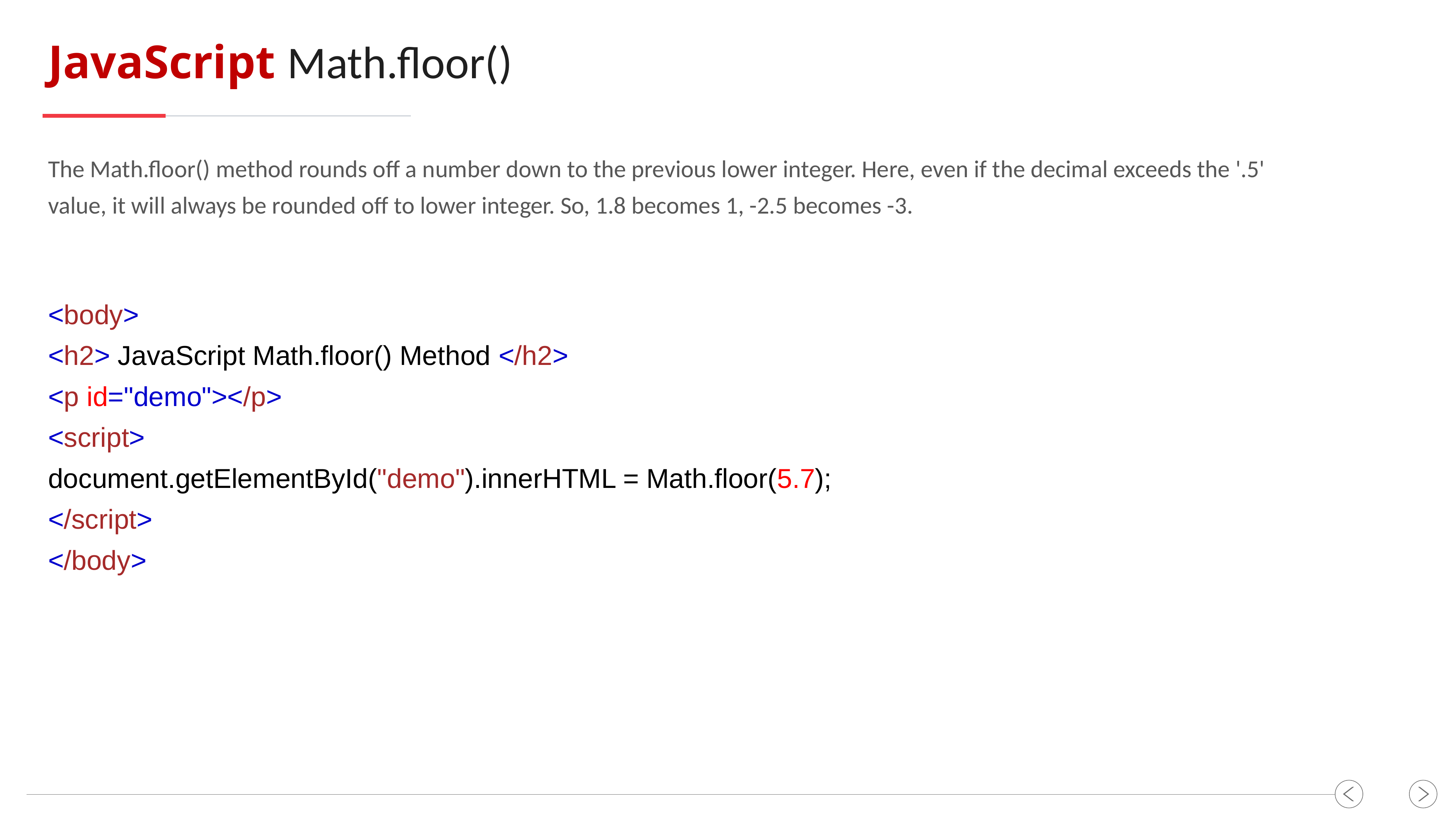

JavaScript Math.floor()
The Math.floor() method rounds off a number down to the previous lower integer. Here, even if the decimal exceeds the '.5' value, it will always be rounded off to lower integer. So, 1.8 becomes 1, -2.5 becomes -3.

<body>
<h2> JavaScript Math.floor() Method </h2>
<p id="demo"></p>
<script>
document.getElementById("demo").innerHTML = Math.floor(5.7);
</script>
</body>